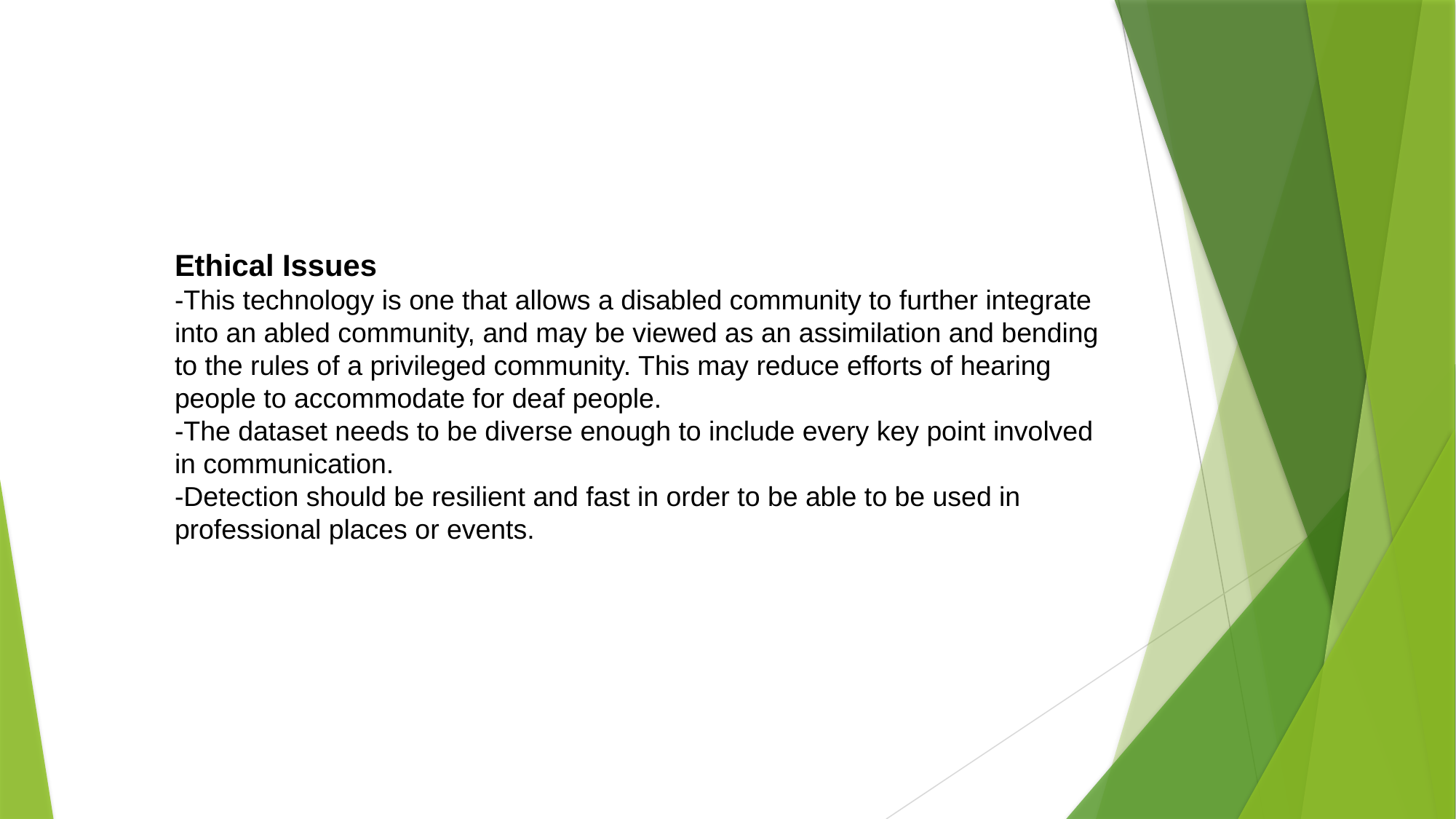

Ethical Issues
-This technology is one that allows a disabled community to further integrate into an abled community, and may be viewed as an assimilation and bending to the rules of a privileged community. This may reduce efforts of hearing people to accommodate for deaf people.
-The dataset needs to be diverse enough to include every key point involved in communication.
-Detection should be resilient and fast in order to be able to be used in professional places or events.